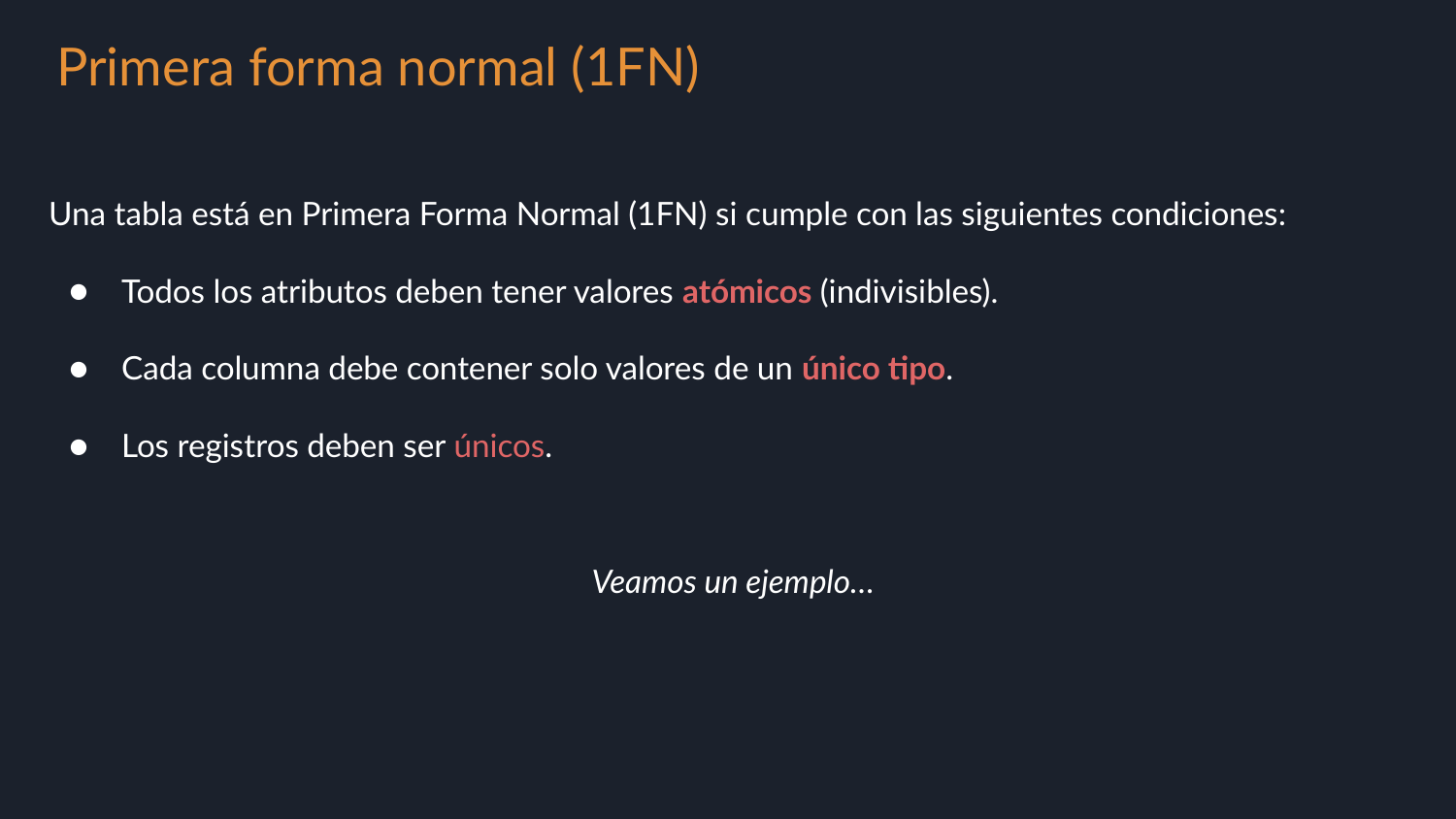

Primera forma normal (1FN)
Una tabla está en Primera Forma Normal (1FN) si cumple con las siguientes condiciones:
Todos los atributos deben tener valores atómicos (indivisibles).
Cada columna debe contener solo valores de un único tipo.
Los registros deben ser únicos.

Veamos un ejemplo…